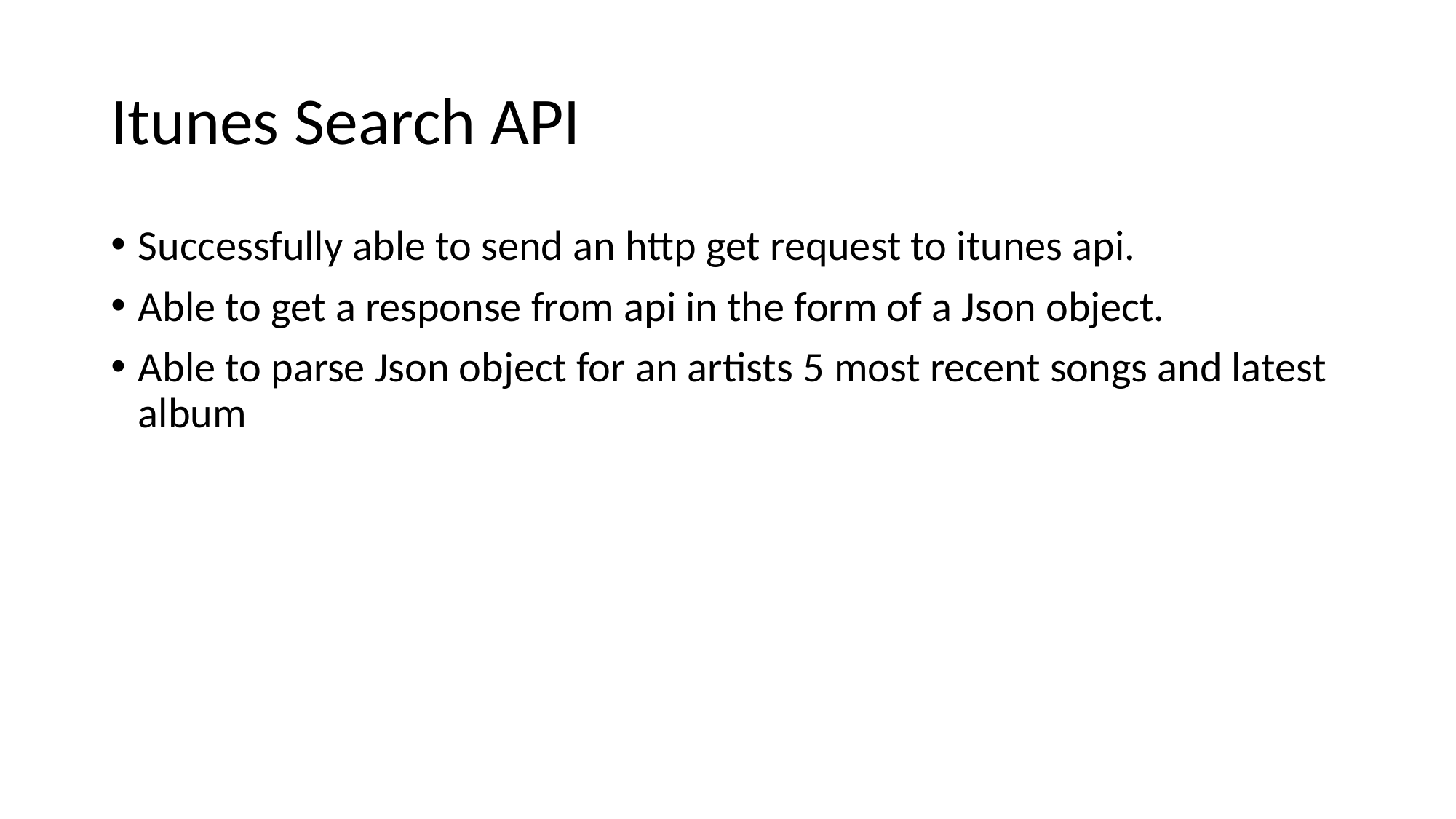

# Itunes Search API
Successfully able to send an http get request to itunes api.
Able to get a response from api in the form of a Json object.
Able to parse Json object for an artists 5 most recent songs and latest album